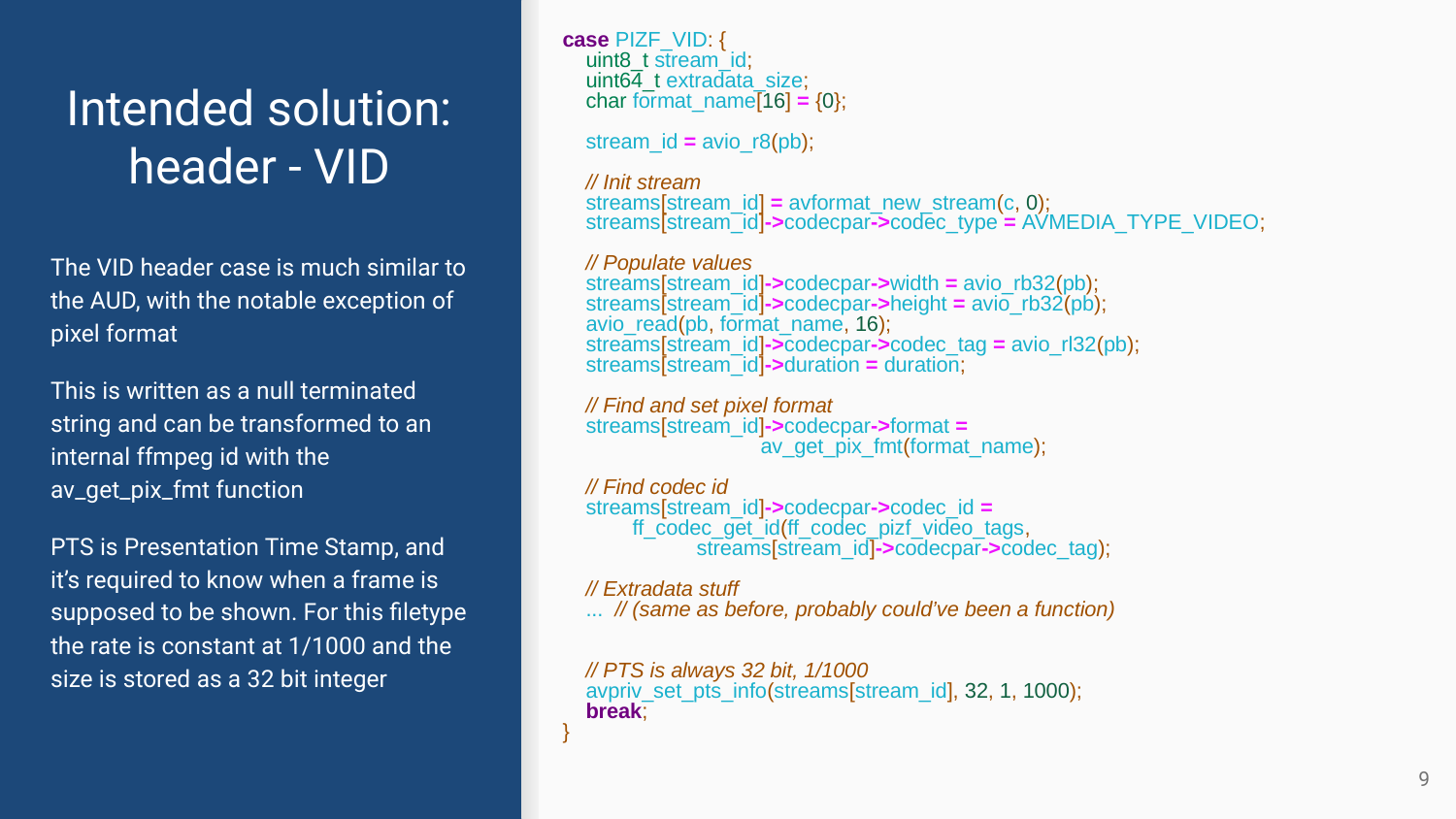

case PIZF_VID: {
    uint8_t stream_id;
    uint64_t extradata_size;
    char format_name[16] = {0};

    stream_id = avio_r8(pb);

    // Init stream
    streams[stream_id] = avformat_new_stream(c, 0);
    streams[stream_id]->codecpar->codec_type = AVMEDIA_TYPE_VIDEO;

    // Populate values
    streams[stream_id]->codecpar->width = avio_rb32(pb);
    streams[stream_id]->codecpar->height = avio_rb32(pb);
    avio_read(pb, format_name, 16);
    streams[stream_id]->codecpar->codec_tag = avio_rl32(pb);
    streams[stream_id]->duration = duration;

    // Find and set pixel format
    streams[stream_id]->codecpar->format =
                                  av_get_pix_fmt(format_name);

    // Find codec id
    streams[stream_id]->codecpar->codec_id =
            ff_codec_get_id(ff_codec_pizf_video_tags,
                       streams[stream_id]->codecpar->codec_tag);

    // Extradata stuff
    ...  // (same as before, probably could’ve been a function)

    // PTS is always 32 bit, 1/1000
    avpriv_set_pts_info(streams[stream_id], 32, 1, 1000);
    break;
}
# Intended solution:
header - VID
The VID header case is much similar to the AUD, with the notable exception of pixel format
This is written as a null terminated string and can be transformed to an internal ffmpeg id with the av_get_pix_fmt function
PTS is Presentation Time Stamp, and it’s required to know when a frame is supposed to be shown. For this filetype the rate is constant at 1/1000 and the size is stored as a 32 bit integer
9